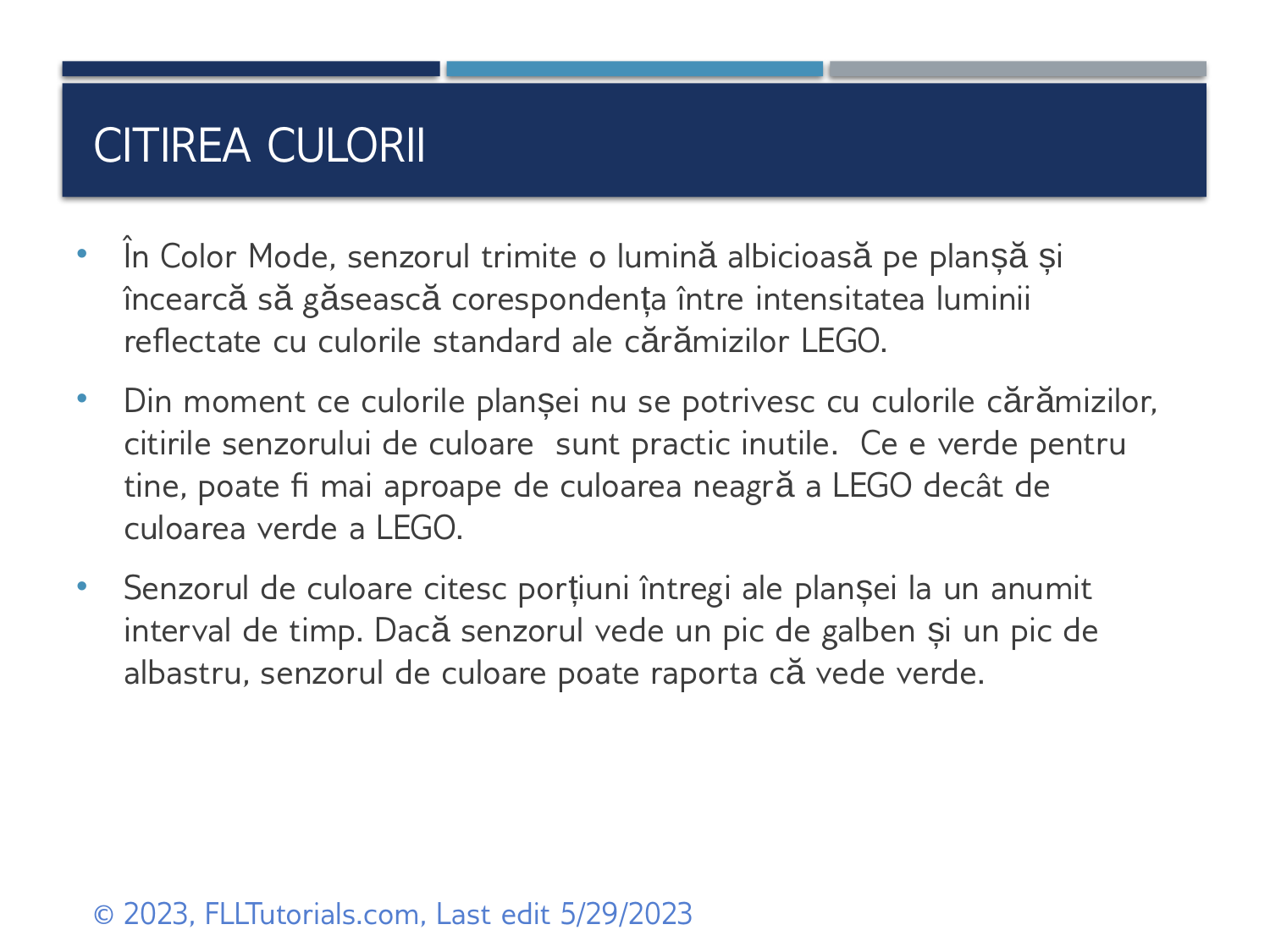

# Citirea culorii
În Color Mode, senzorul trimite o lumină albicioasă pe planșă și încearcă să găsească corespondența între intensitatea luminii reflectate cu culorile standard ale cărămizilor LEGO.
Din moment ce culorile planșei nu se potrivesc cu culorile cărămizilor, citirile senzorului de culoare  sunt practic inutile.  Ce e verde pentru tine, poate fi mai aproape de culoarea neagră a LEGO decât de culoarea verde a LEGO.
Senzorul de culoare citesc porțiuni întregi ale planșei la un anumit interval de timp. Dacă senzorul vede un pic de galben și un pic de albastru, senzorul de culoare poate raporta că vede verde.

© 2023, FLLTutorials.com, Last edit 5/29/2023